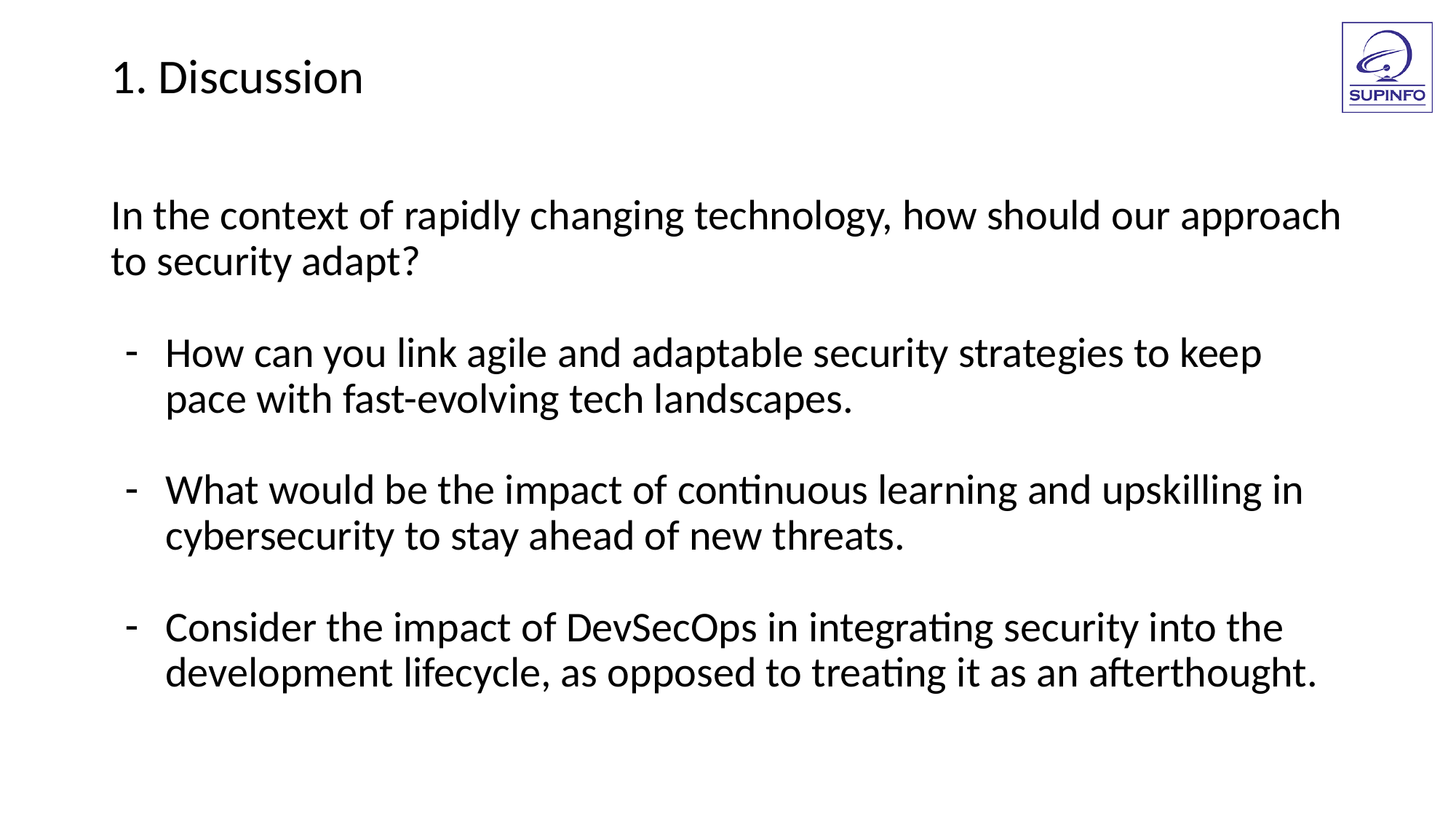

1. Discussion
In the context of rapidly changing technology, how should our approach to security adapt?

How can you link agile and adaptable security strategies to keep pace with fast-evolving tech landscapes.

What would be the impact of continuous learning and upskilling in cybersecurity to stay ahead of new threats.

Consider the impact of DevSecOps in integrating security into the development lifecycle, as opposed to treating it as an afterthought.